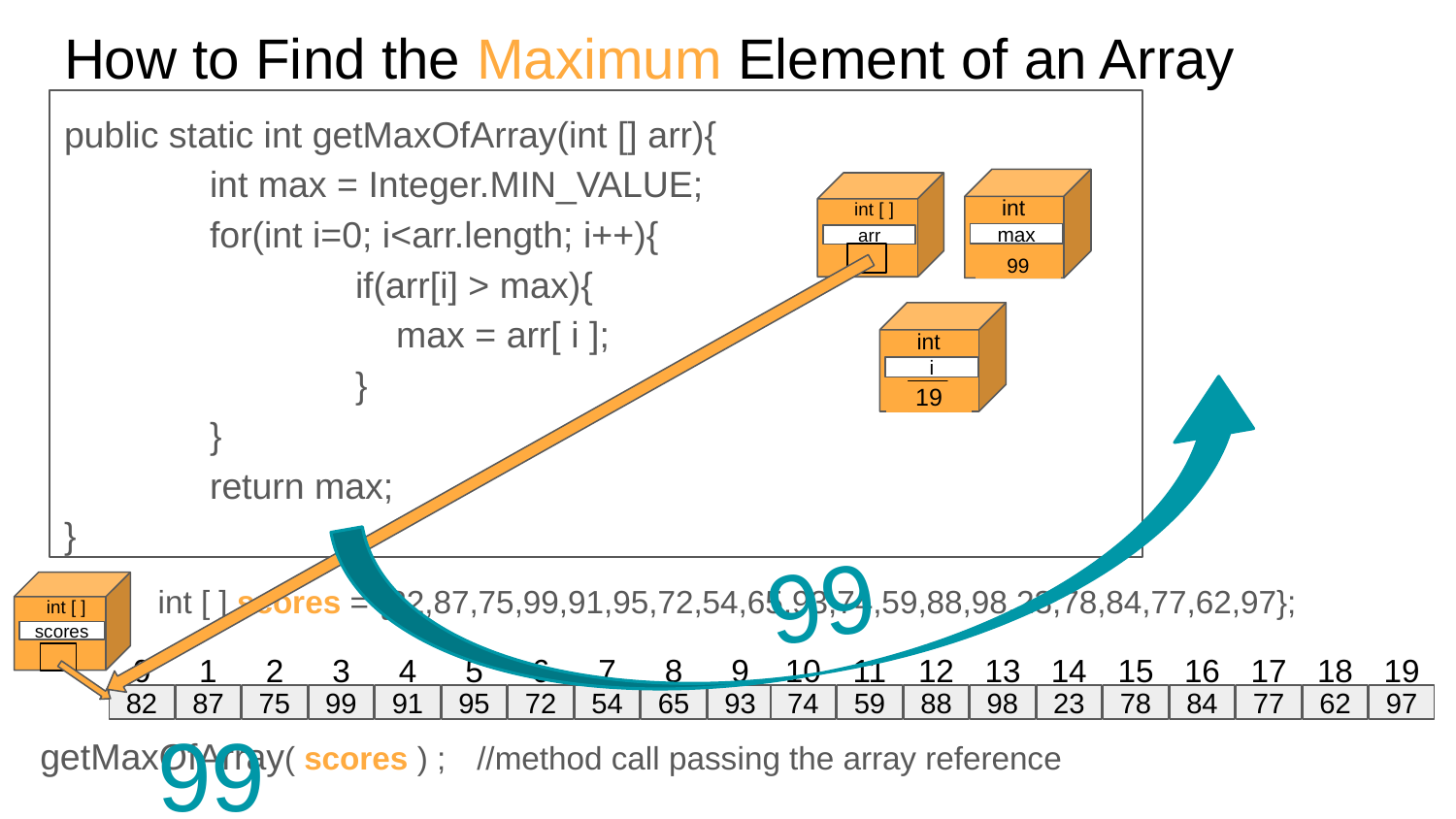

# How to Find the Maximum Element of an Array
public static int getMaxOfArray(int [] arr){
	int max = Integer.MIN_VALUE;
	for(int i=0; i<arr.length; i++){
		if(arr[i] > max){
		    max = arr[ i ];
		}
	}
	return max;
}

int
int [ ]
max
arr

-2147483648
82
87
99

int
i
1
2
3
4
5
6
7
#
18
19
0
99

int [ ] scores = {82,87,75,99,91,95,72,54,65,93,74,59,88,98,23,78,84,77,62,97};

int [ ]
scores

0
1
2
3
4
5
6
7
8
9
10
11
12
13
14
15
16
17
18
19

82
87
75
99
91
95
72
54
65
93
74
59
88
98
23
78
84
77
62
97
99
getMaxOfArray( scores ) ;	//method call passing the array reference